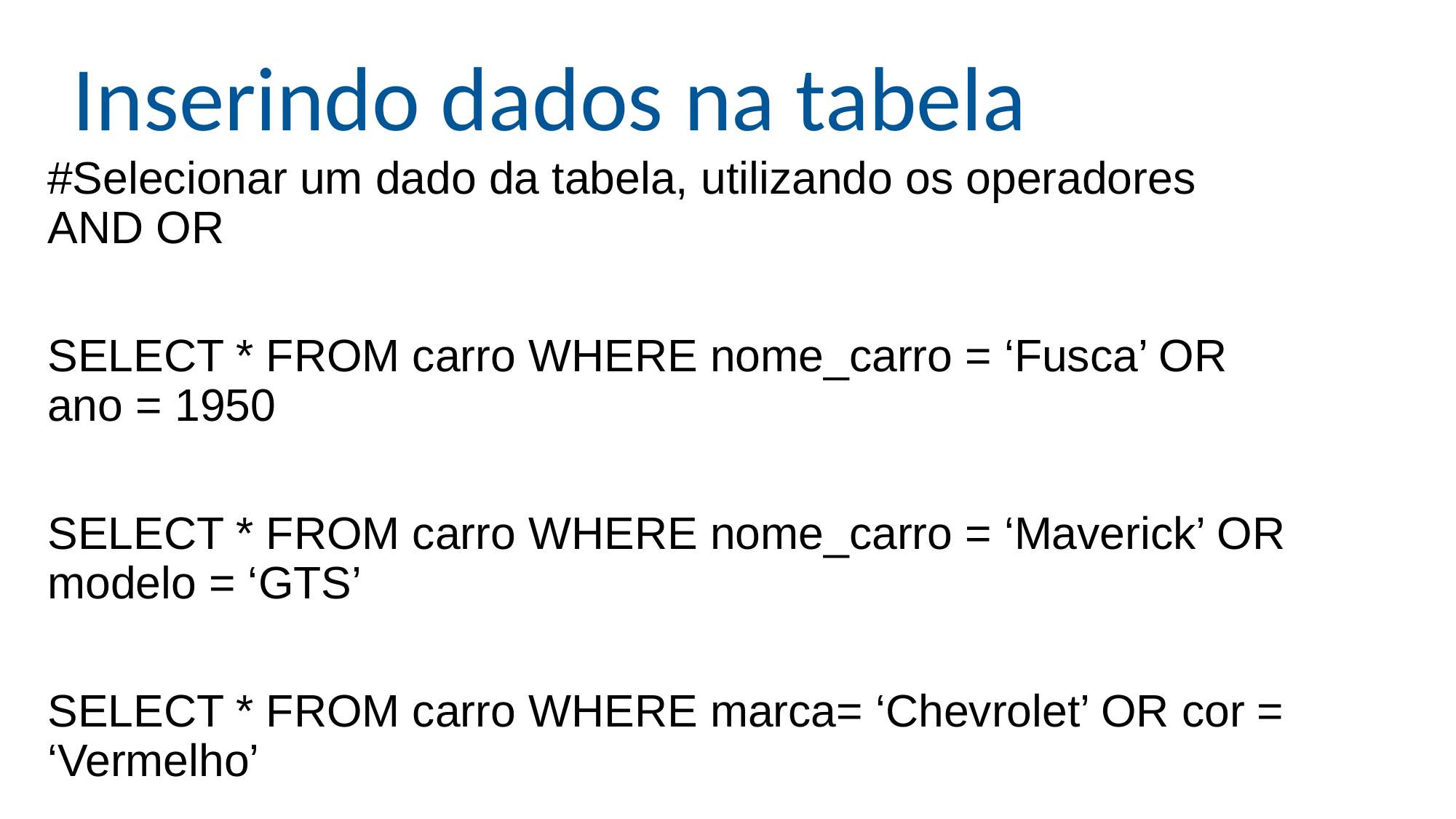

# Inserindo dados na tabela
#Selecionar um dado da tabela, utilizando os operadores AND OR

SELECT * FROM carro WHERE nome_carro = ‘Fusca’ OR ano = 1950

SELECT * FROM carro WHERE nome_carro = ‘Maverick’ OR modelo = ‘GTS’

SELECT * FROM carro WHERE marca= ‘Chevrolet’ OR cor = ‘Vermelho’